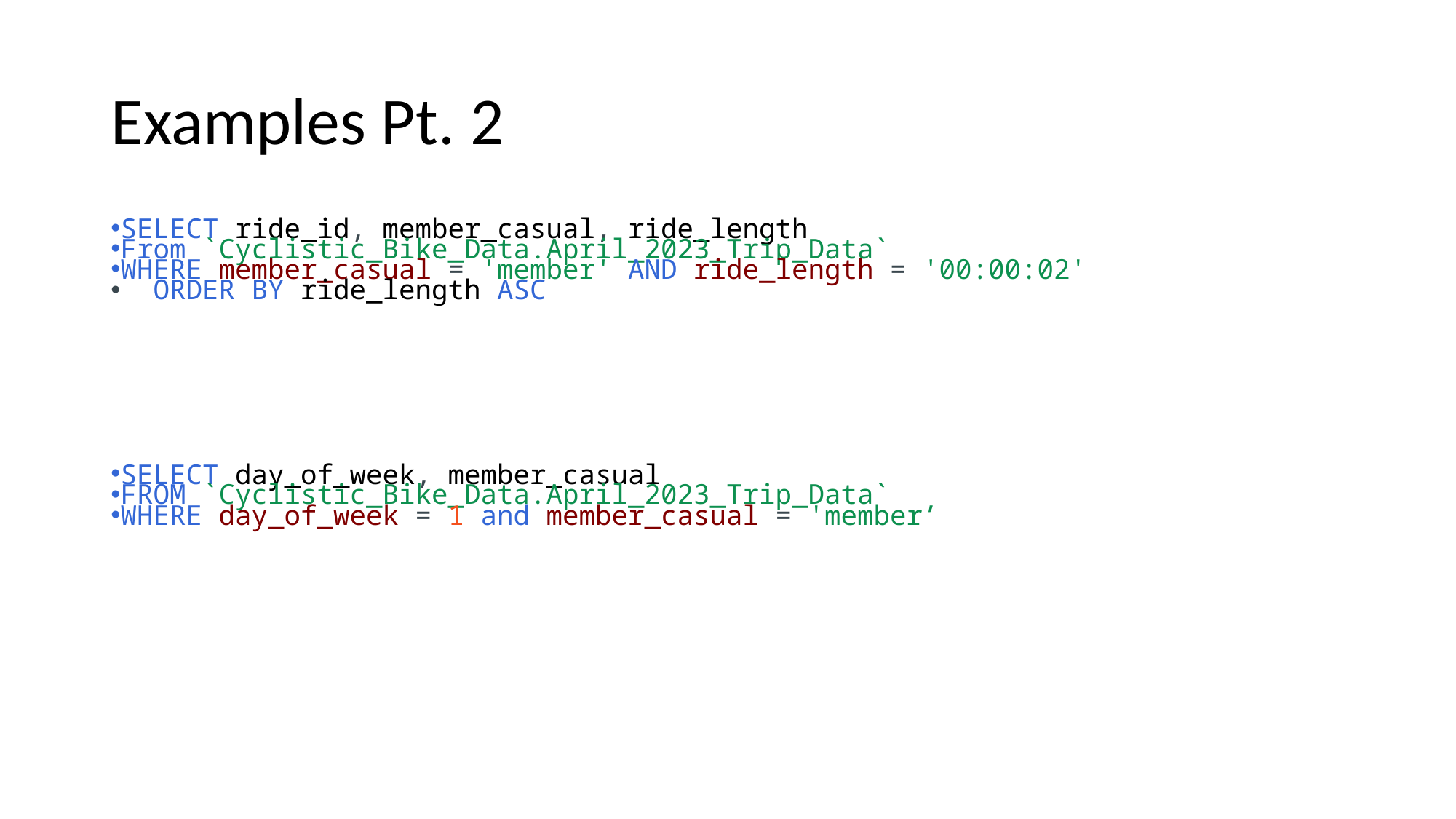

# Examples Pt. 2
SELECT ride_id, member_casual, ride_length
From `Cyclistic_Bike_Data.April_2023_Trip_Data`
WHERE member_casual = 'member' AND ride_length = '00:00:02'
  ORDER BY ride_length ASC

SELECT day_of_week, member_casual
FROM `Cyclistic_Bike_Data.April_2023_Trip_Data`
WHERE day_of_week = 1 and member_casual = 'member’